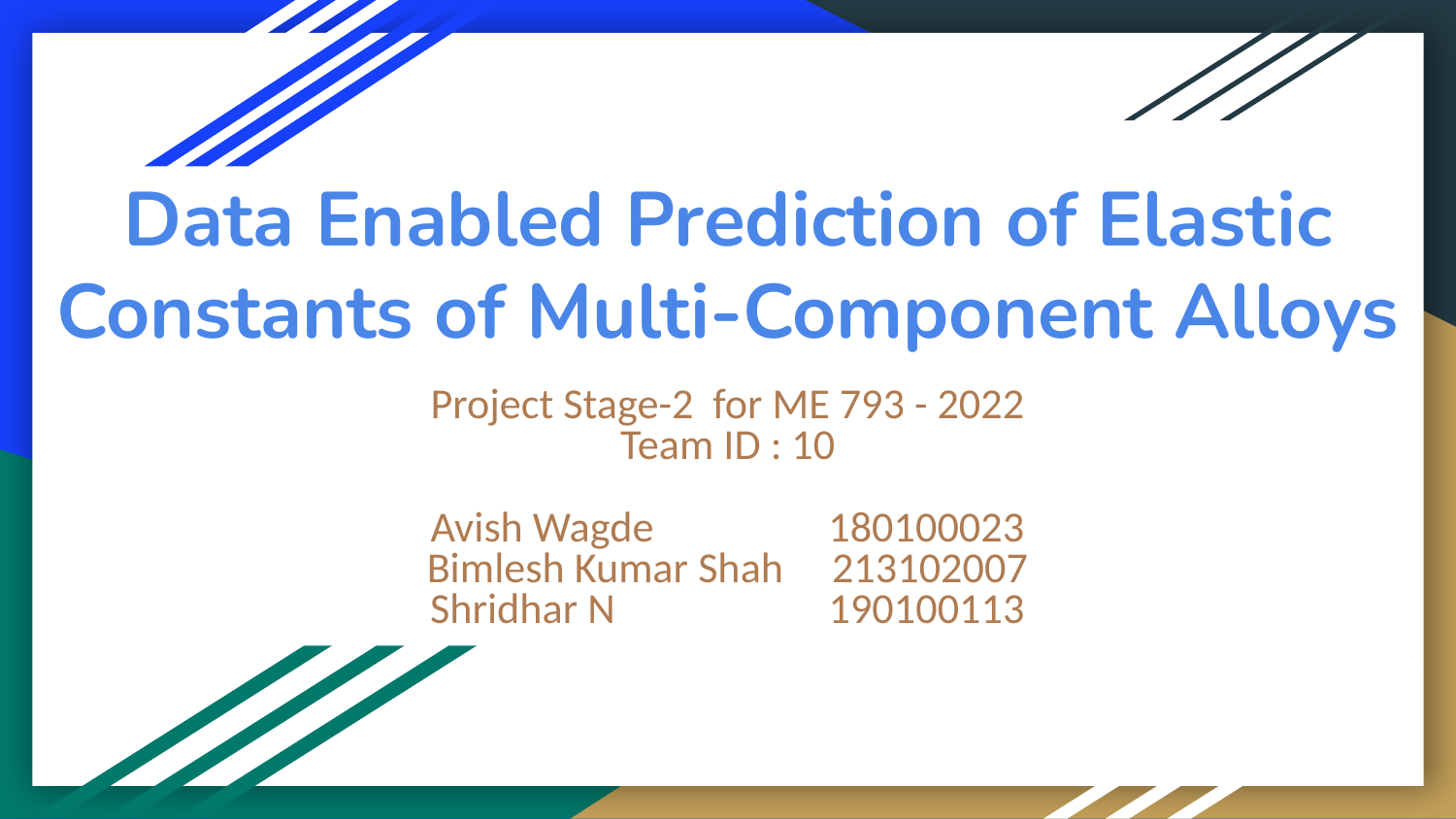

# Data Enabled Prediction of Elastic Constants of Multi-Component Alloys
Project Stage-2  for ME 793 - 2022
Team ID : 10
Avish Wagde                  180100023
Bimlesh Kumar Shah     213102007
Shridhar N                      190100113